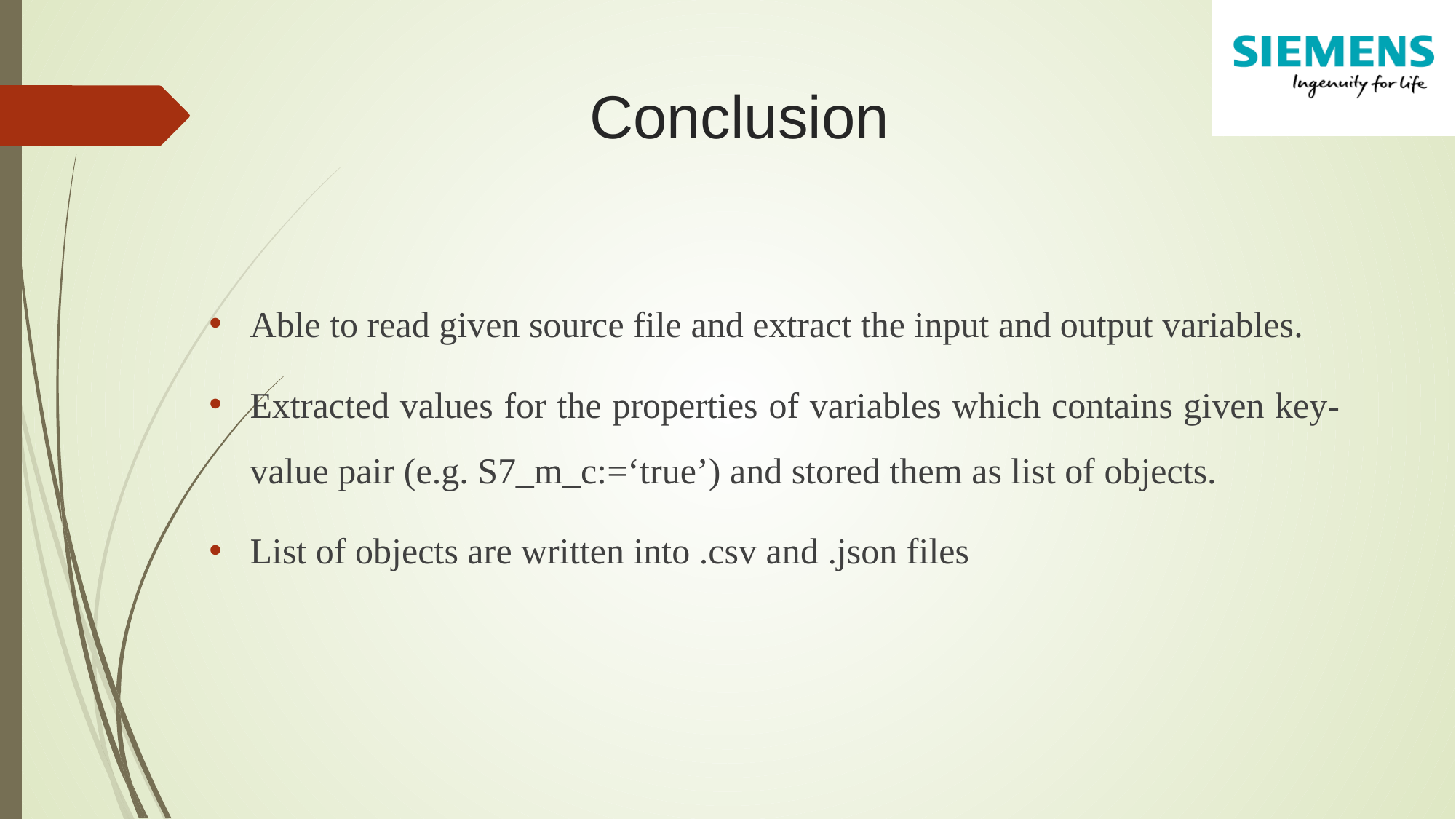

Conclusion
Able to read given source file and extract the input and output variables.
Extracted values for the properties of variables which contains given key-value pair (e.g. S7_m_c:=‘true’) and stored them as list of objects.
List of objects are written into .csv and .json files